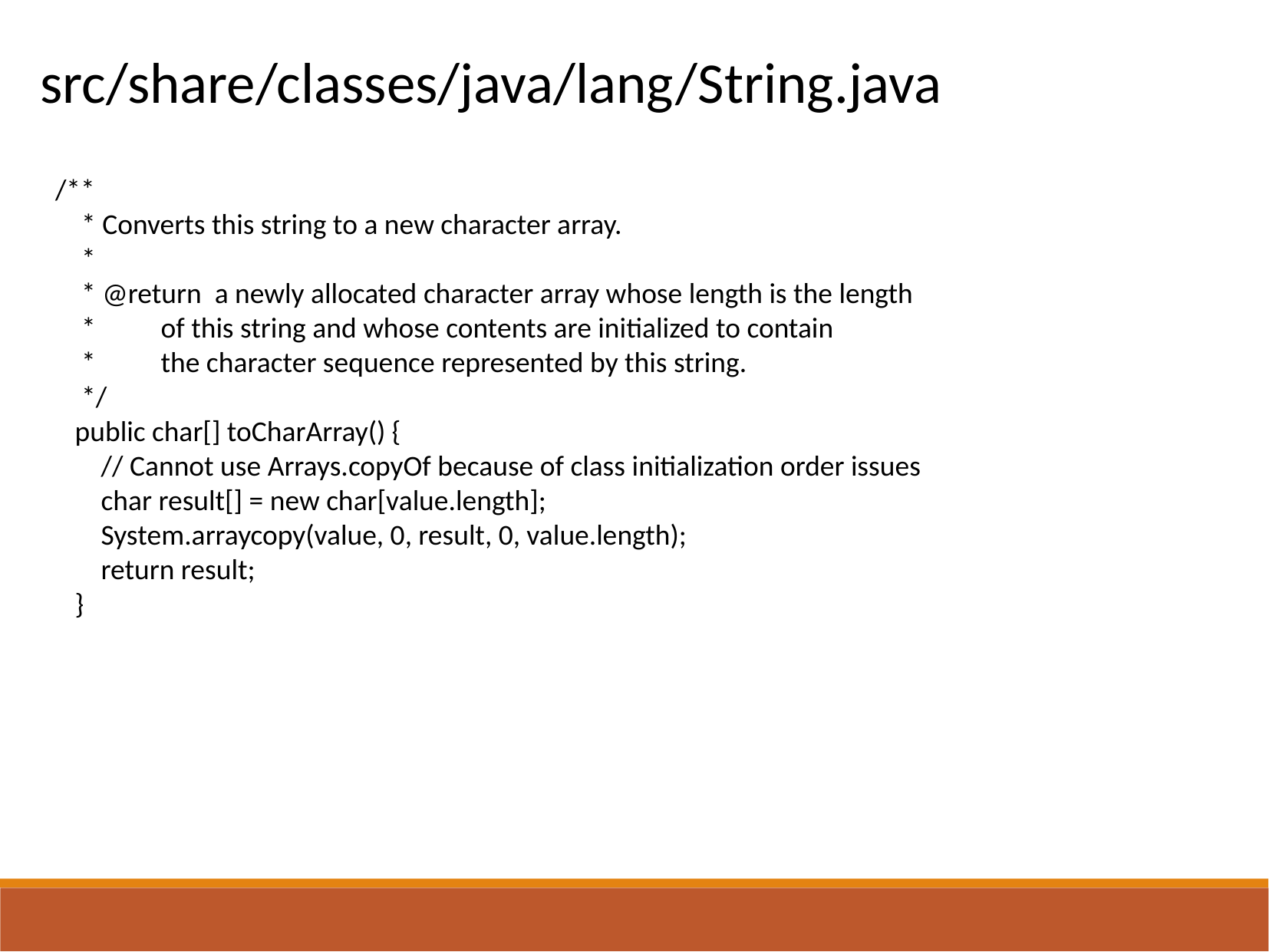

src/share/classes/java/lang/String.java
 /**
     * Converts this string to a new character array.
     *
     * @return  a newly allocated character array whose length is the length
     *          of this string and whose contents are initialized to contain
     *          the character sequence represented by this string.
     */
    public char[] toCharArray() {
        // Cannot use Arrays.copyOf because of class initialization order issues
        char result[] = new char[value.length];
        System.arraycopy(value, 0, result, 0, value.length);
        return result;
    }